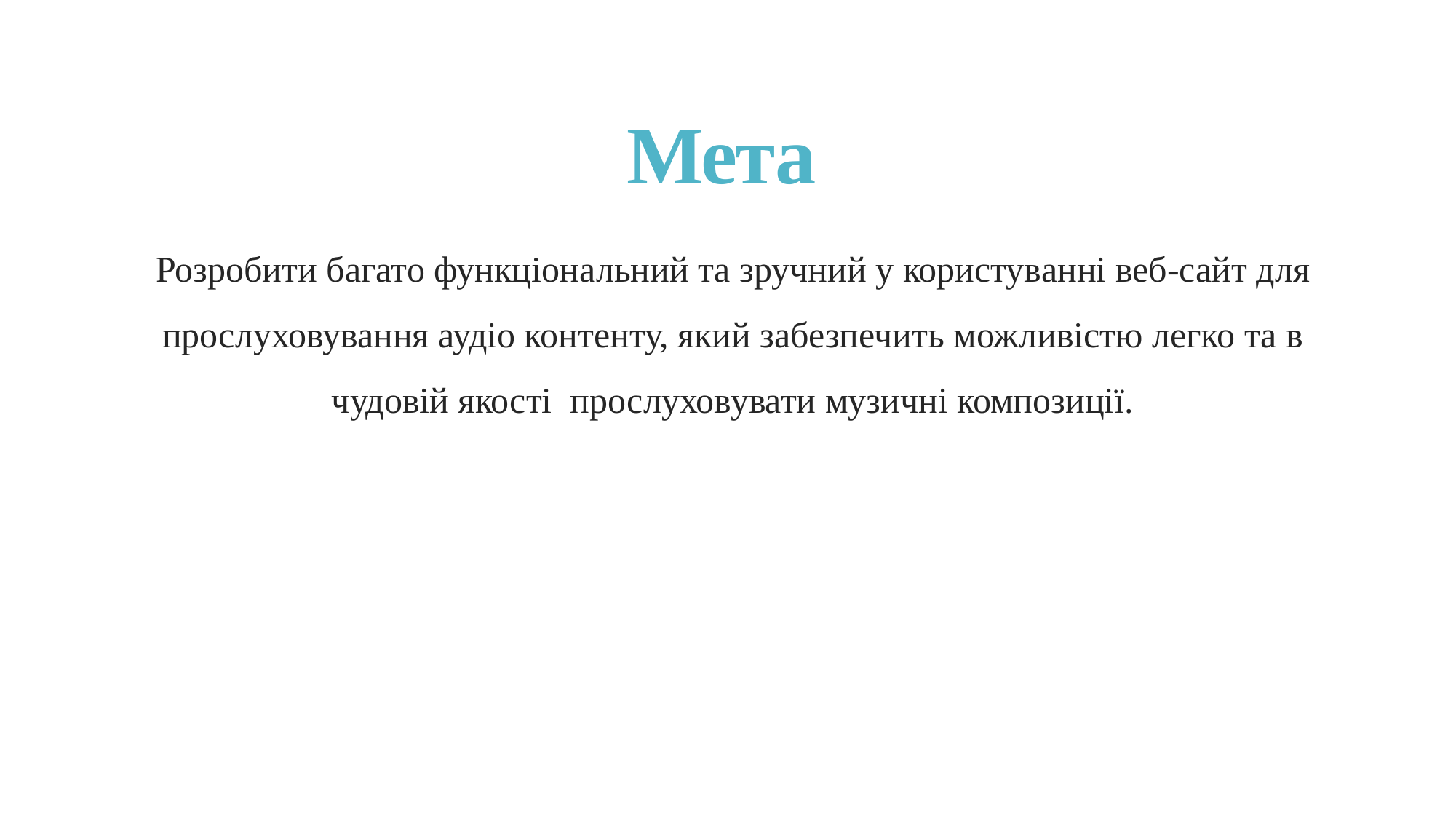

# Мета
Розробити багато функціональний та зручний у користуванні веб-сайт для прослуховування аудіо контенту, який забезпечить можливістю легко та в чудовій якості  прослуховувати музичні композиції.